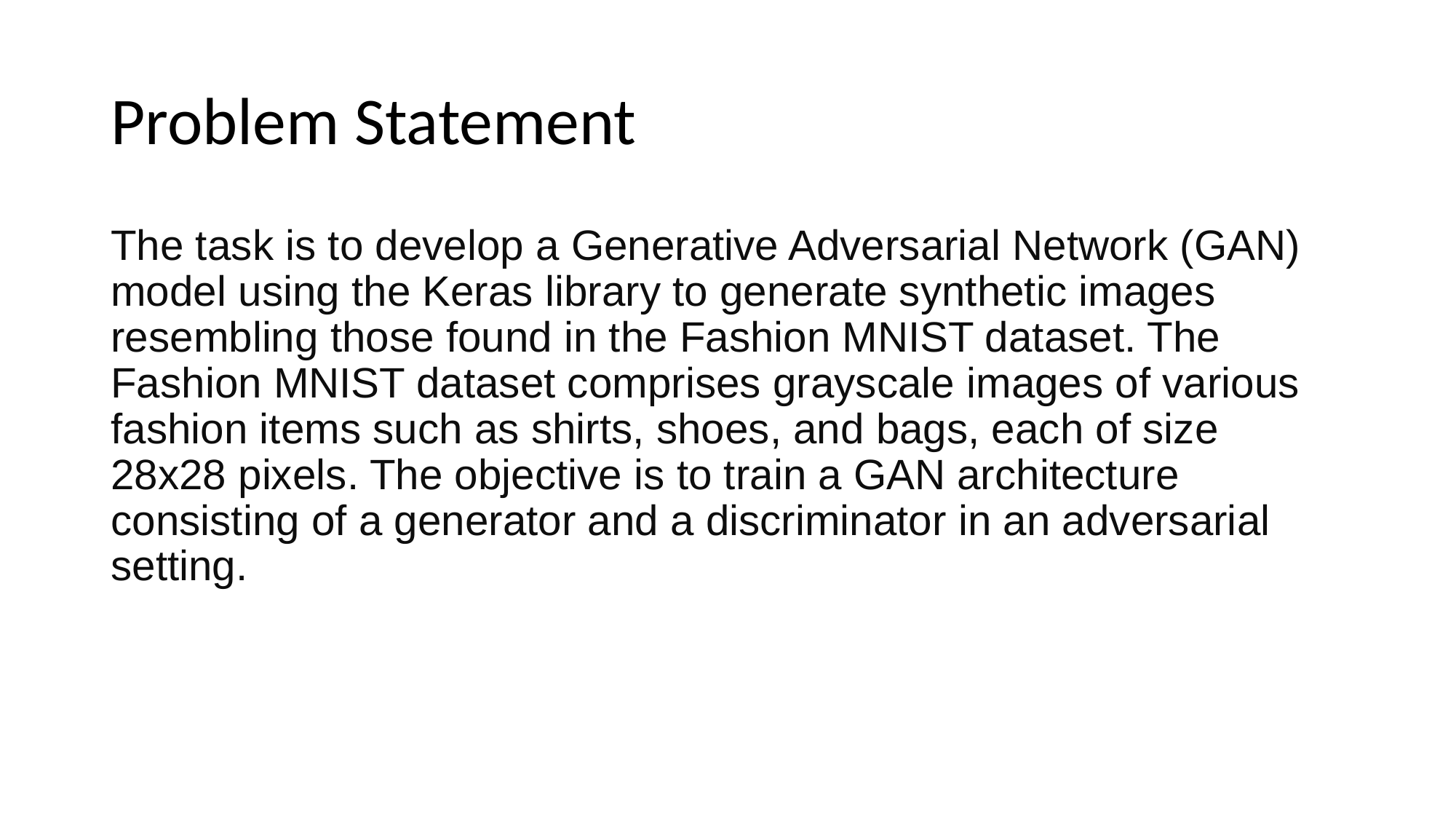

# Problem Statement
The task is to develop a Generative Adversarial Network (GAN) model using the Keras library to generate synthetic images resembling those found in the Fashion MNIST dataset. The Fashion MNIST dataset comprises grayscale images of various fashion items such as shirts, shoes, and bags, each of size 28x28 pixels. The objective is to train a GAN architecture consisting of a generator and a discriminator in an adversarial setting.